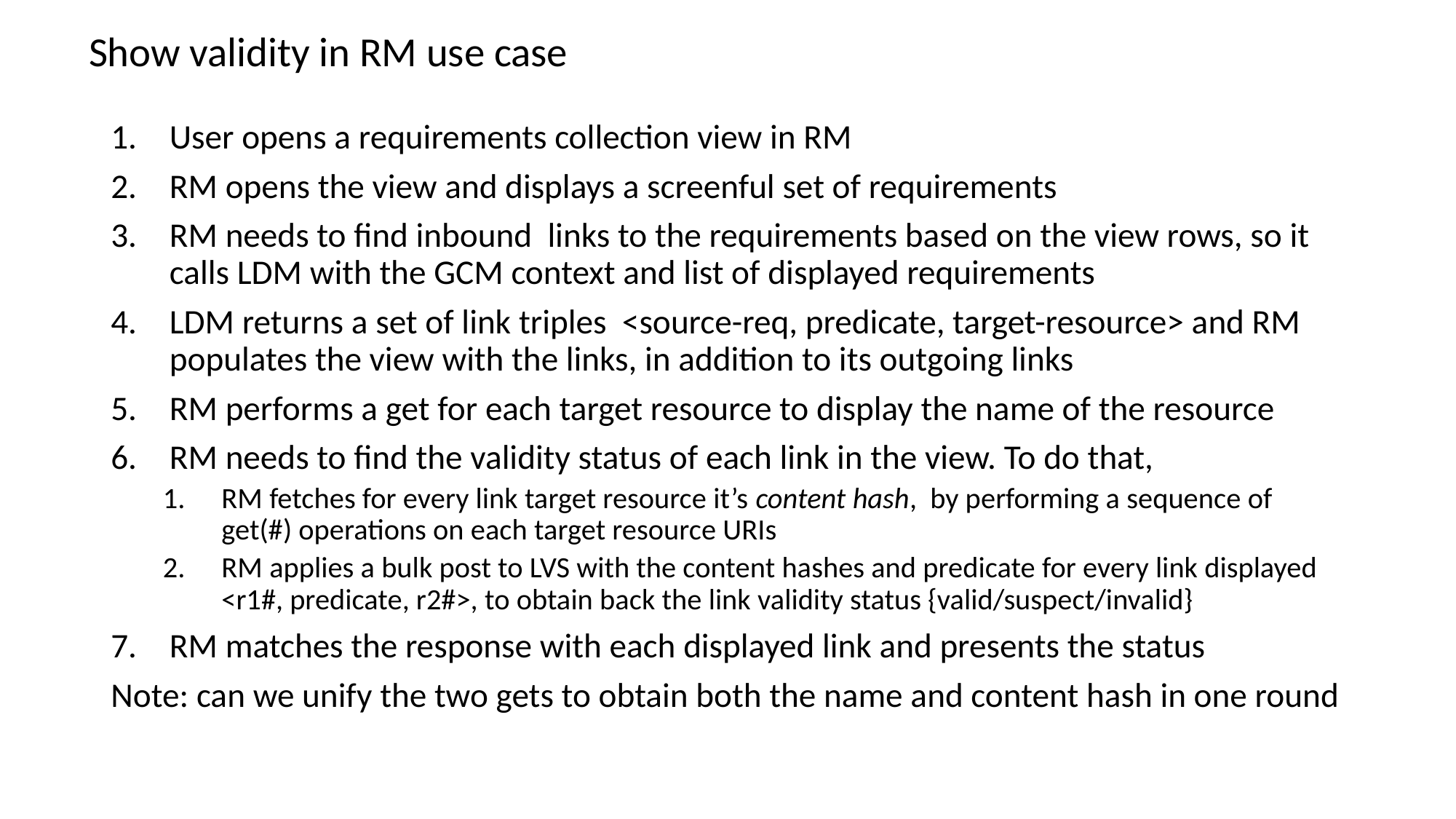

# Show validity in RM use case
User opens a requirements collection view in RM
RM opens the view and displays a screenful set of requirements
RM needs to find inbound  links to the requirements based on the view rows, so it calls LDM with the GCM context and list of displayed requirements
LDM returns a set of link triples  <source-req, predicate, target-resource> and RM populates the view with the links, in addition to its outgoing links
RM performs a get for each target resource to display the name of the resource
RM needs to find the validity status of each link in the view. To do that,
RM fetches for every link target resource it’s content hash,  by performing a sequence of get(#) operations on each target resource URIs
RM applies a bulk post to LVS with the content hashes and predicate for every link displayed <r1#, predicate, r2#>, to obtain back the link validity status {valid/suspect/invalid}
RM matches the response with each displayed link and presents the status
Note: can we unify the two gets to obtain both the name and content hash in one round